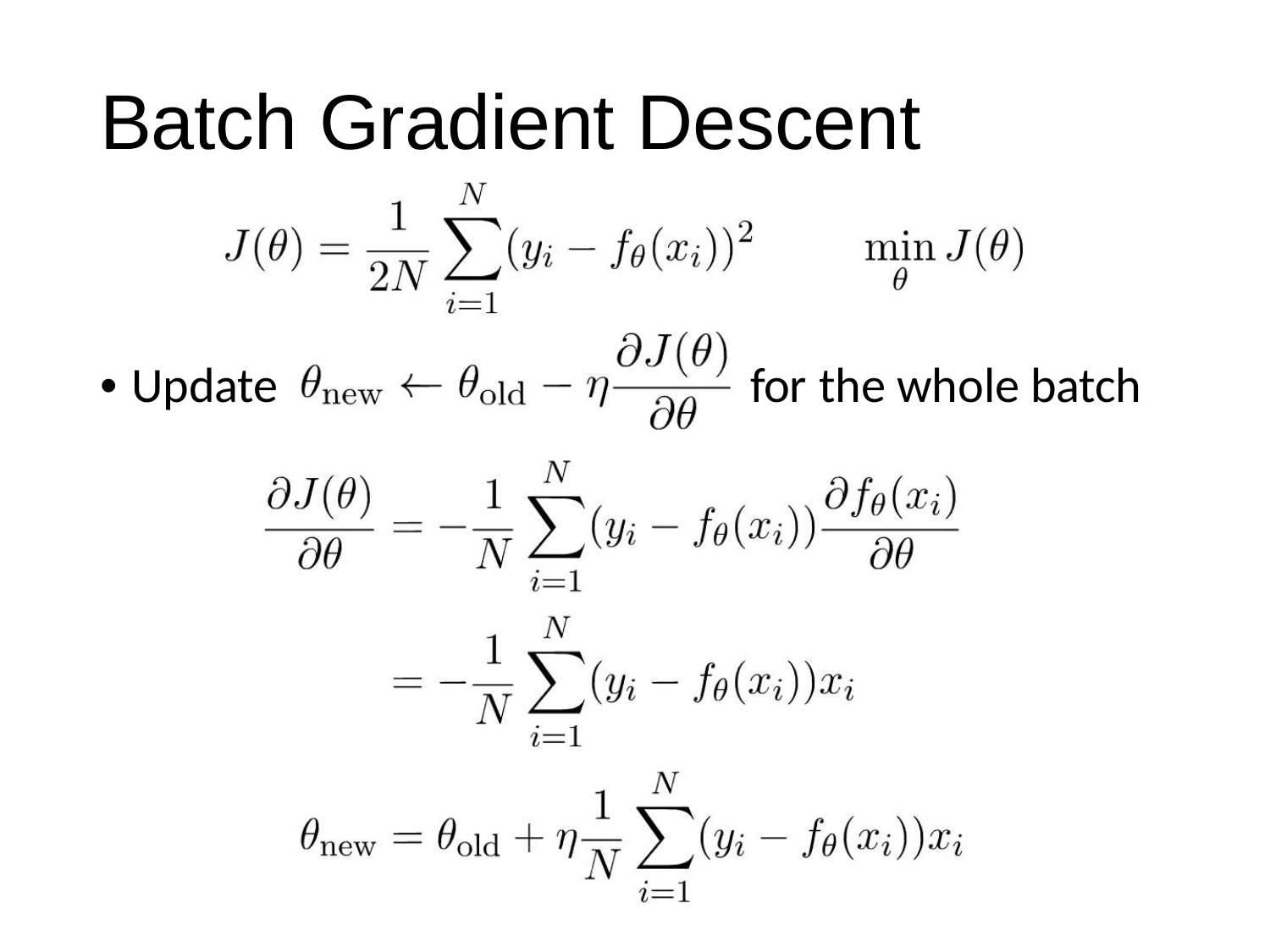

Batch Gradient Descent
• Update
for the whole batch